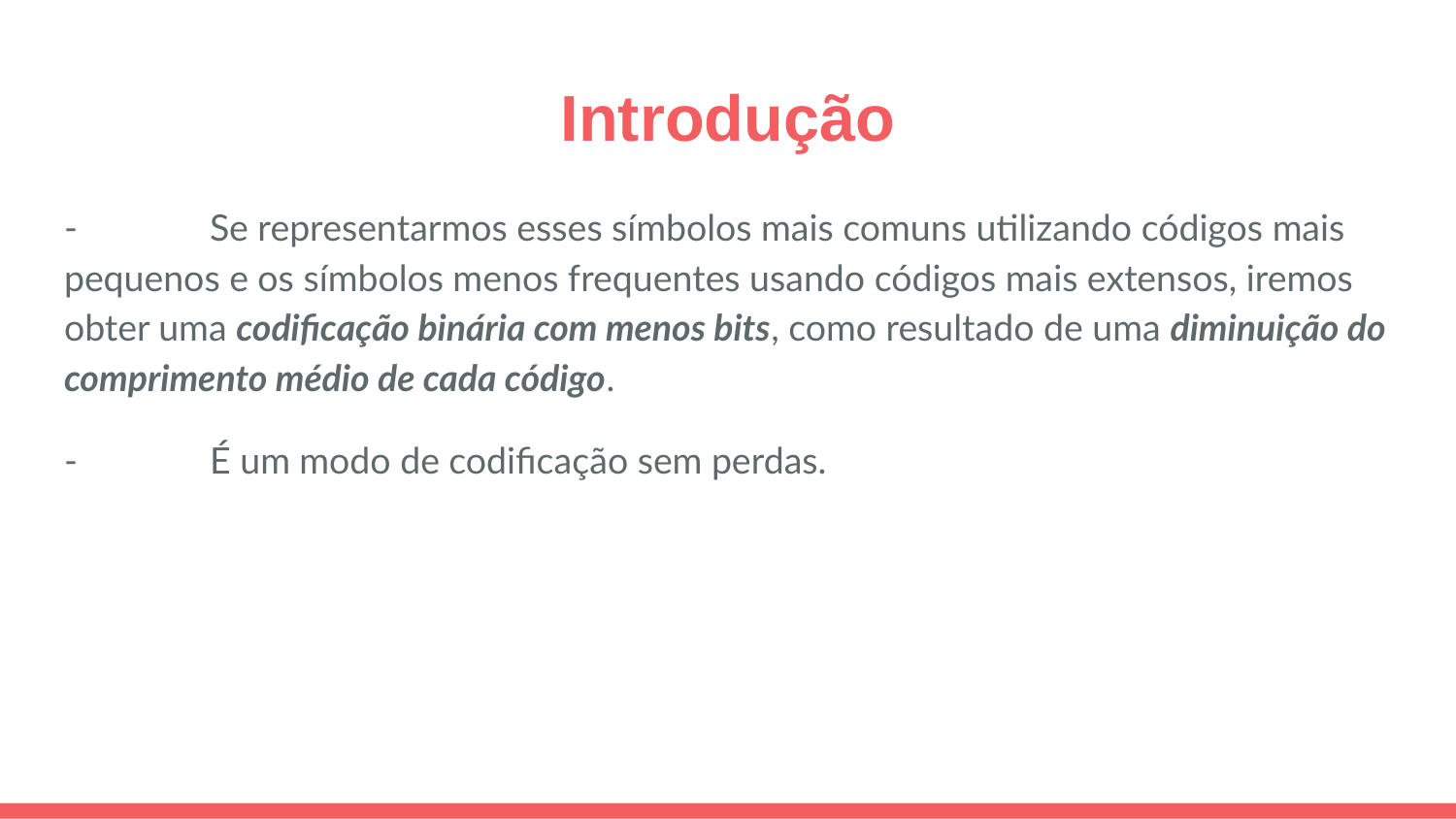

# Introdução
-	Se representarmos esses símbolos mais comuns utilizando códigos mais pequenos e os símbolos menos frequentes usando códigos mais extensos, iremos obter uma codificação binária com menos bits, como resultado de uma diminuição do comprimento médio de cada código.
-	É um modo de codificação sem perdas.